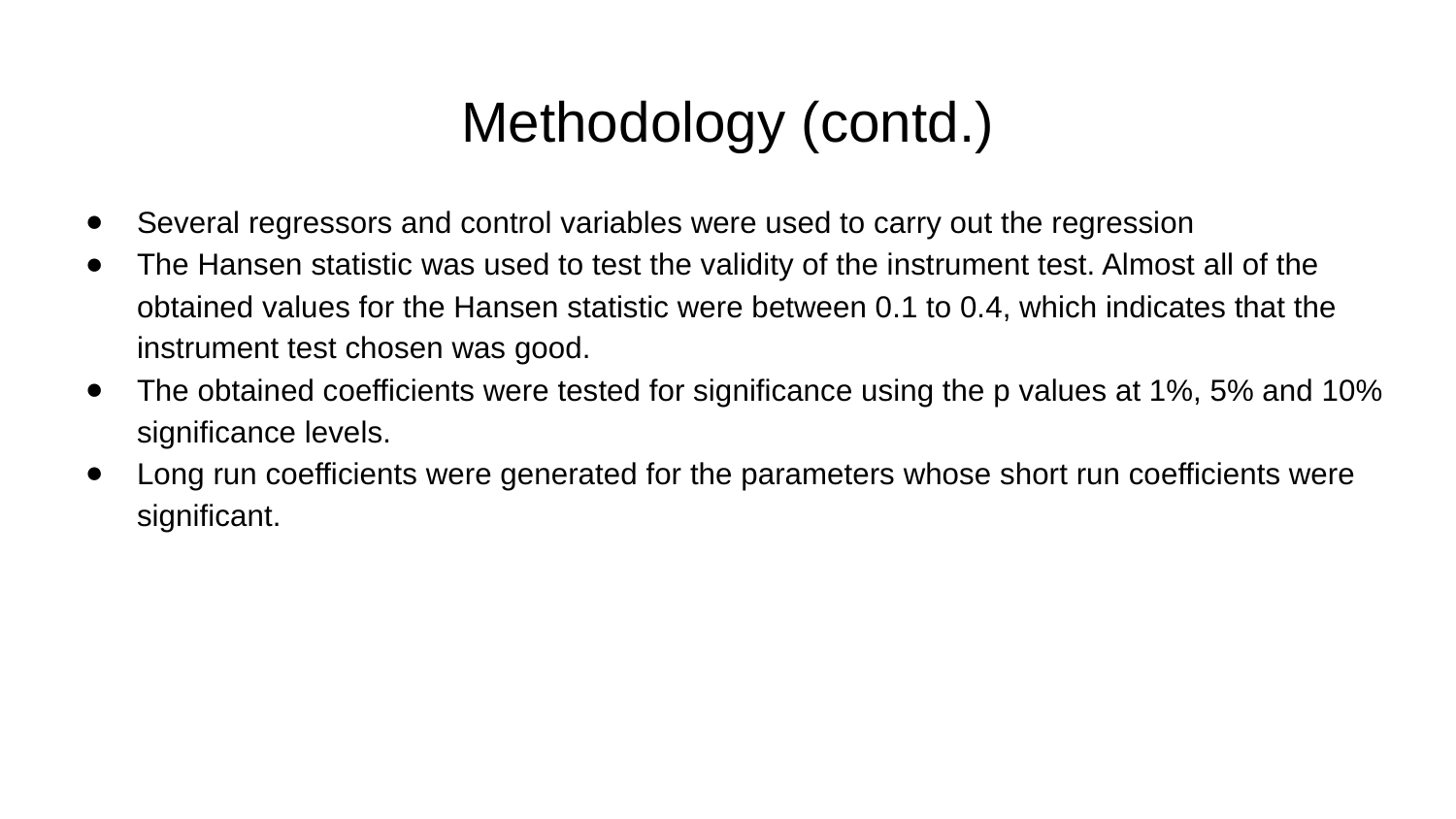

# Methodology (contd.)
Several regressors and control variables were used to carry out the regression
The Hansen statistic was used to test the validity of the instrument test. Almost all of the obtained values for the Hansen statistic were between 0.1 to 0.4, which indicates that the instrument test chosen was good.
The obtained coefficients were tested for significance using the p values at 1%, 5% and 10% significance levels.
Long run coefficients were generated for the parameters whose short run coefficients were significant.